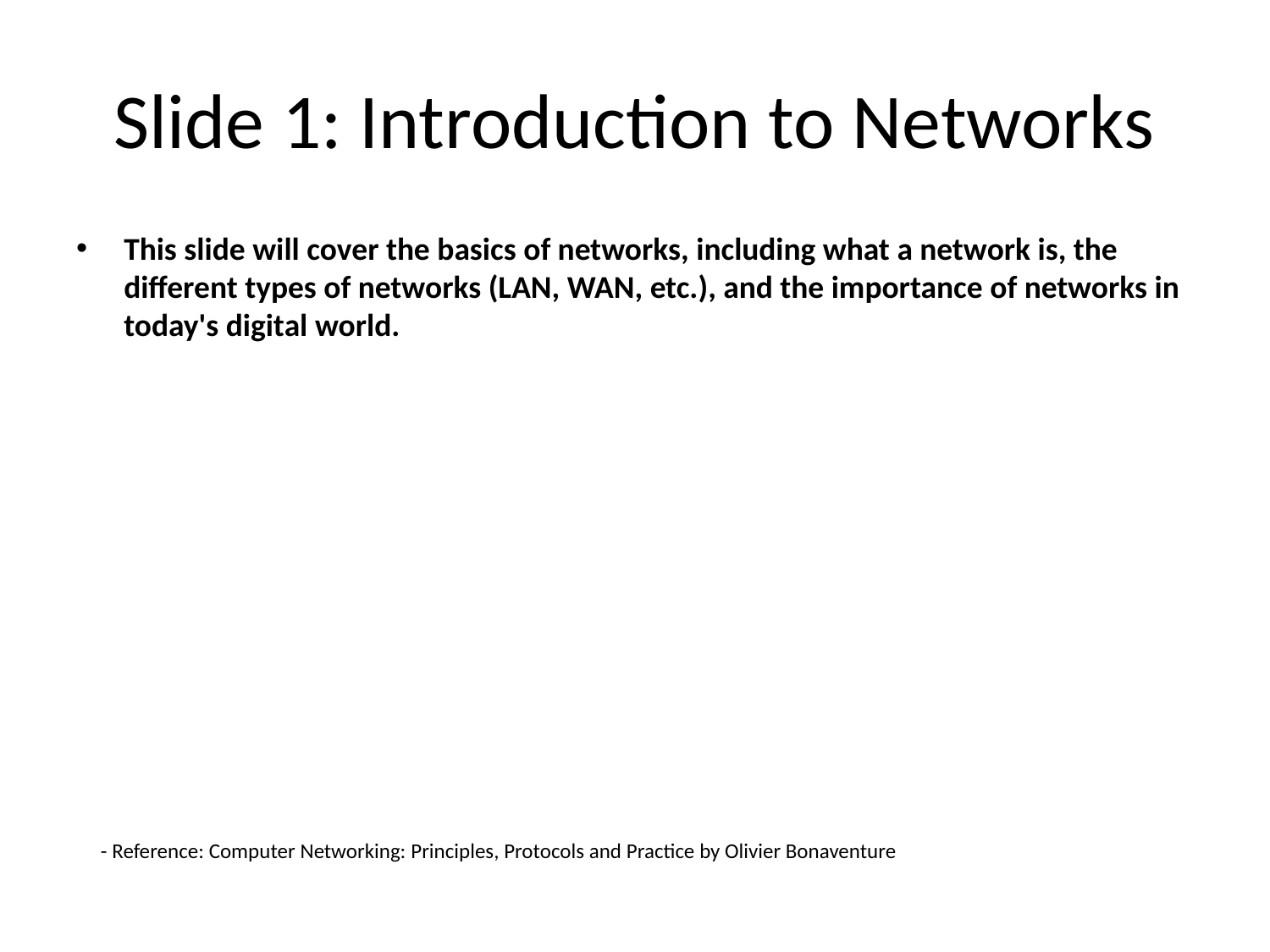

# Slide 1: Introduction to Networks
This slide will cover the basics of networks, including what a network is, the different types of networks (LAN, WAN, etc.), and the importance of networks in today's digital world.

- Reference: Computer Networking: Principles, Protocols and Practice by Olivier Bonaventure